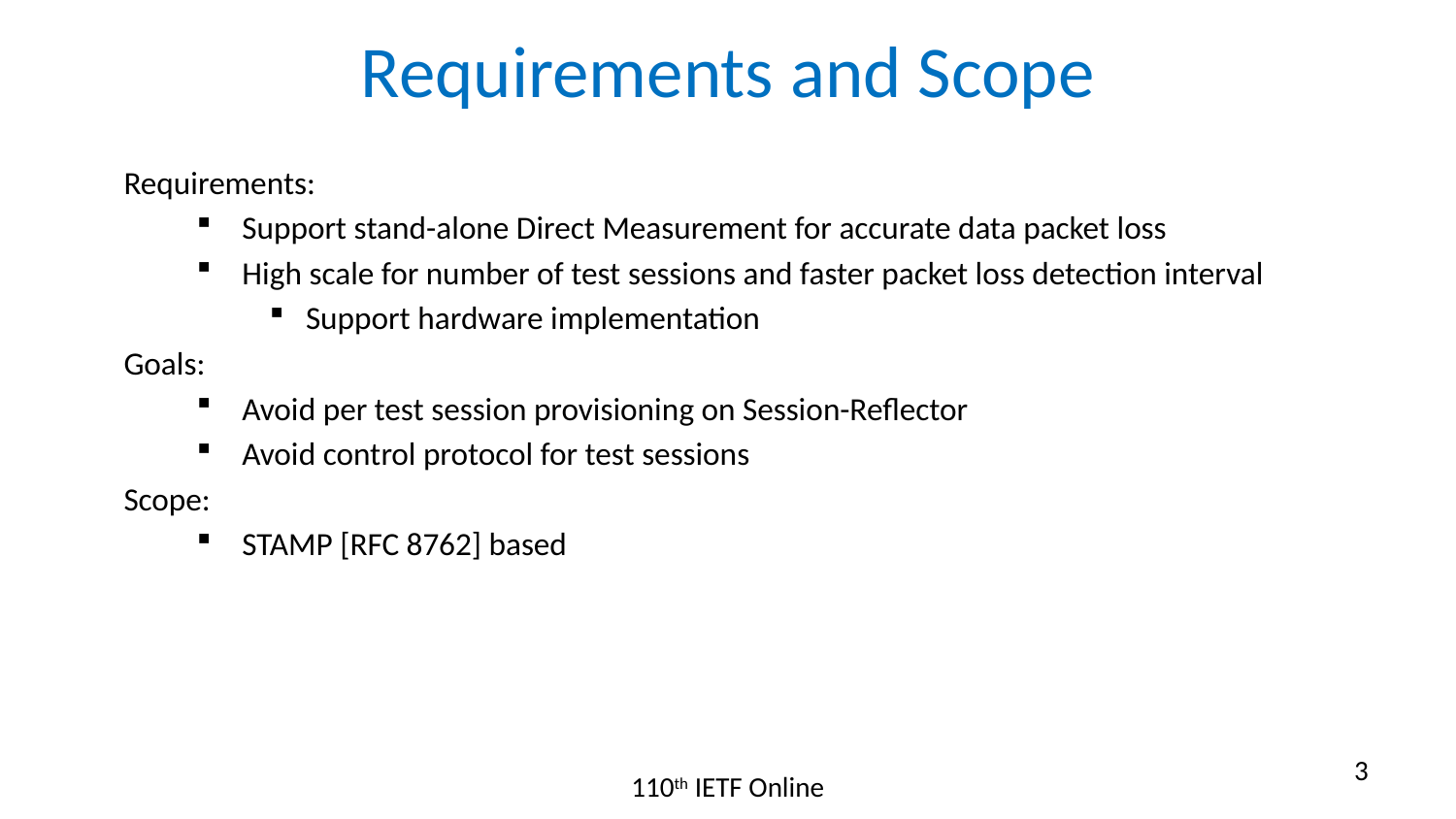

# Requirements and Scope
Requirements:
Support stand-alone Direct Measurement for accurate data packet loss
High scale for number of test sessions and faster packet loss detection interval
Support hardware implementation
Goals:
Avoid per test session provisioning on Session-Reflector
Avoid control protocol for test sessions
Scope:
STAMP [RFC 8762] based
3
110th IETF Online